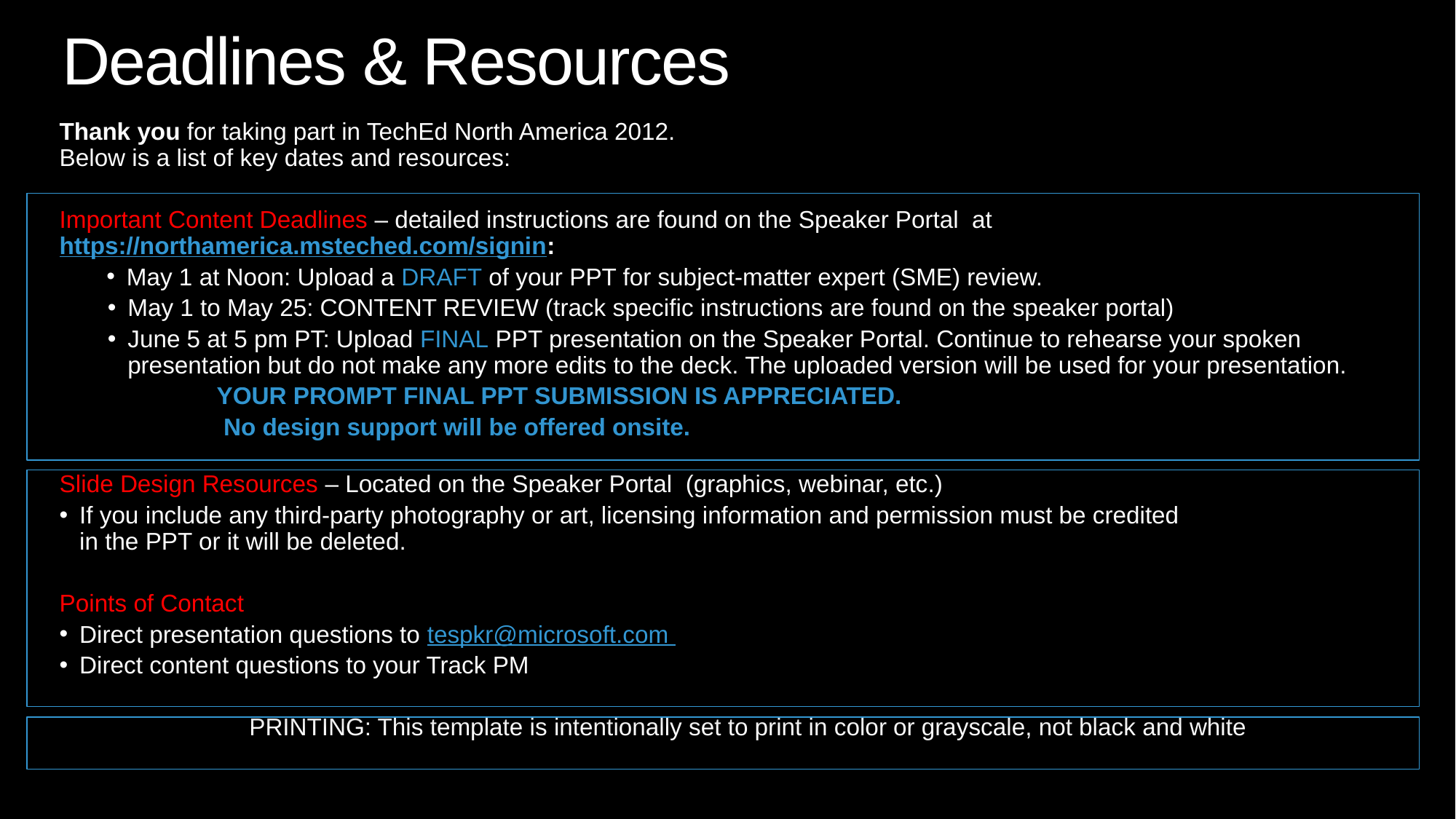

# Deadlines & Resources
Thank you for taking part in TechEd North America 2012.
Below is a list of key dates and resources:

Important Content Deadlines – detailed instructions are found on the Speaker Portal  at https://northamerica.msteched.com/signin:
May 1 at Noon: Upload a DRAFT of your PPT for subject-matter expert (SME) review.
May 1 to May 25: CONTENT REVIEW (track specific instructions are found on the speaker portal)
June 5 at 5 pm PT: Upload FINAL PPT presentation on the Speaker Portal. Continue to rehearse your spoken
presentation but do not make any more edits to the deck. The uploaded version will be used for your presentation.
	YOUR PROMPT FINAL PPT SUBMISSION IS APPRECIATED.
	 No design support will be offered onsite.
Slide Design Resources – Located on the Speaker Portal  (graphics, webinar, etc.)
If you include any third-party photography or art, licensing information and permission must be credited
in the PPT or it will be deleted.

Points of Contact
Direct presentation questions to tespkr@microsoft.com
Direct content questions to your Track PM

PRINTING: This template is intentionally set to print in color or grayscale, not black and white